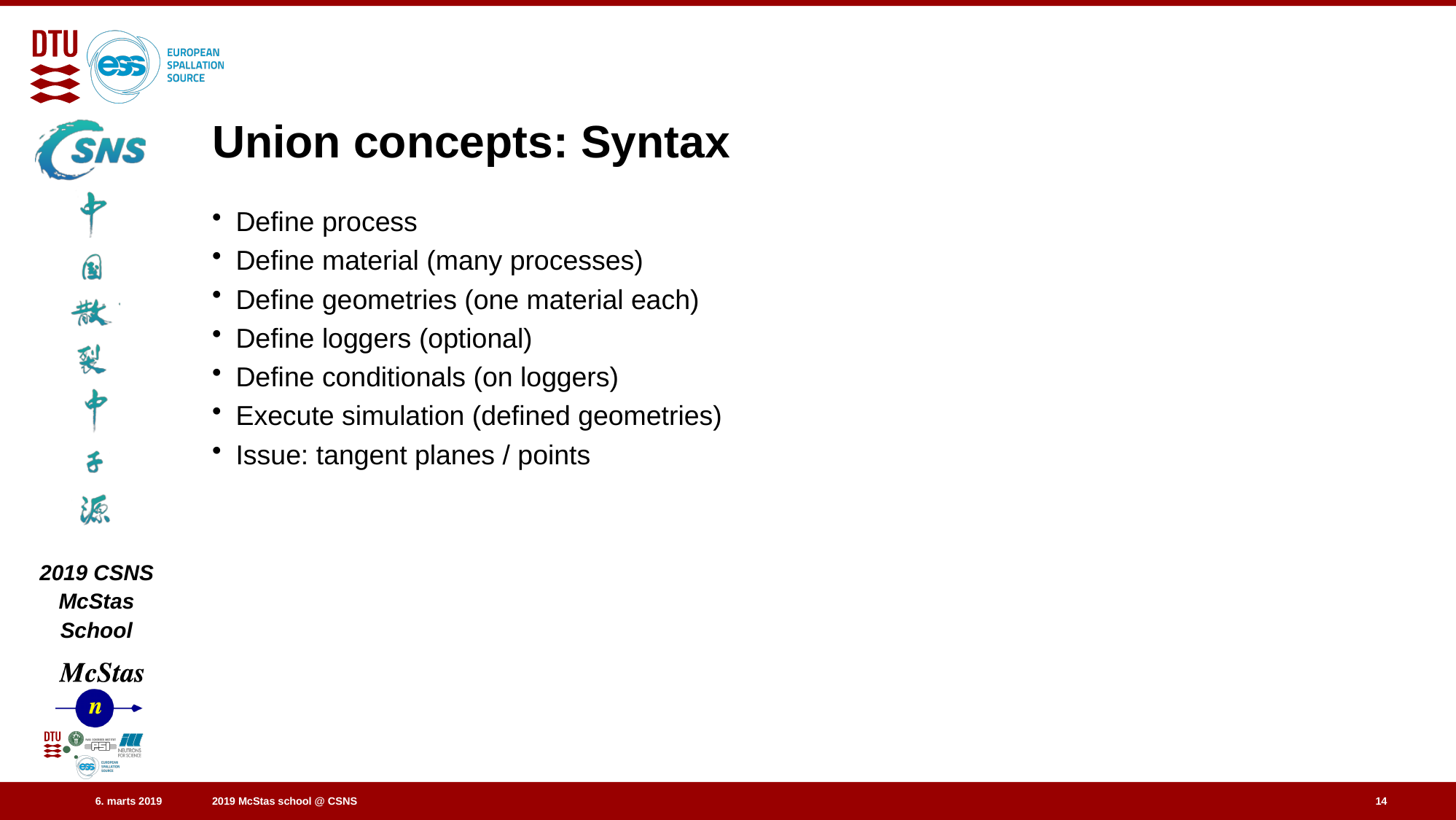

# Union concepts: Syntax
Define process
Define material (many processes)
Define geometries (one material each)
Define loggers (optional)
Define conditionals (on loggers)
Execute simulation (defined geometries)
Issue: tangent planes / points

14